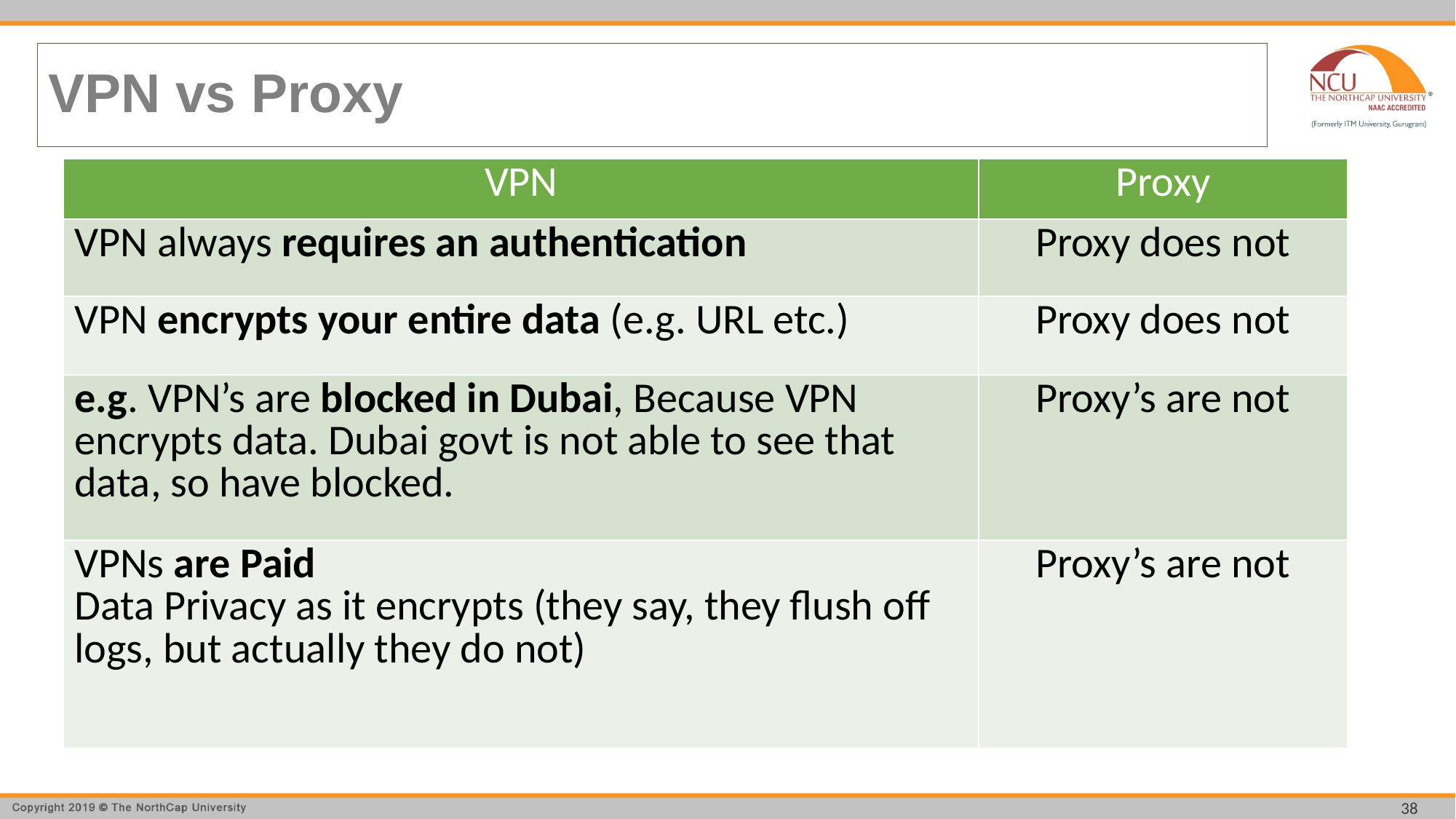

# VPN vs Proxy
| VPN | Proxy |
| --- | --- |
| VPN always requires an authentication | Proxy does not |
| VPN encrypts your entire data (e.g. URL etc.) | Proxy does not |
| e.g. VPN’s are blocked in Dubai, Because VPN encrypts data. Dubai govt is not able to see that data, so have blocked. | Proxy’s are not |
| VPNs are Paid Data Privacy as it encrypts (they say, they flush off logs, but actually they do not) | Proxy’s are not |
38